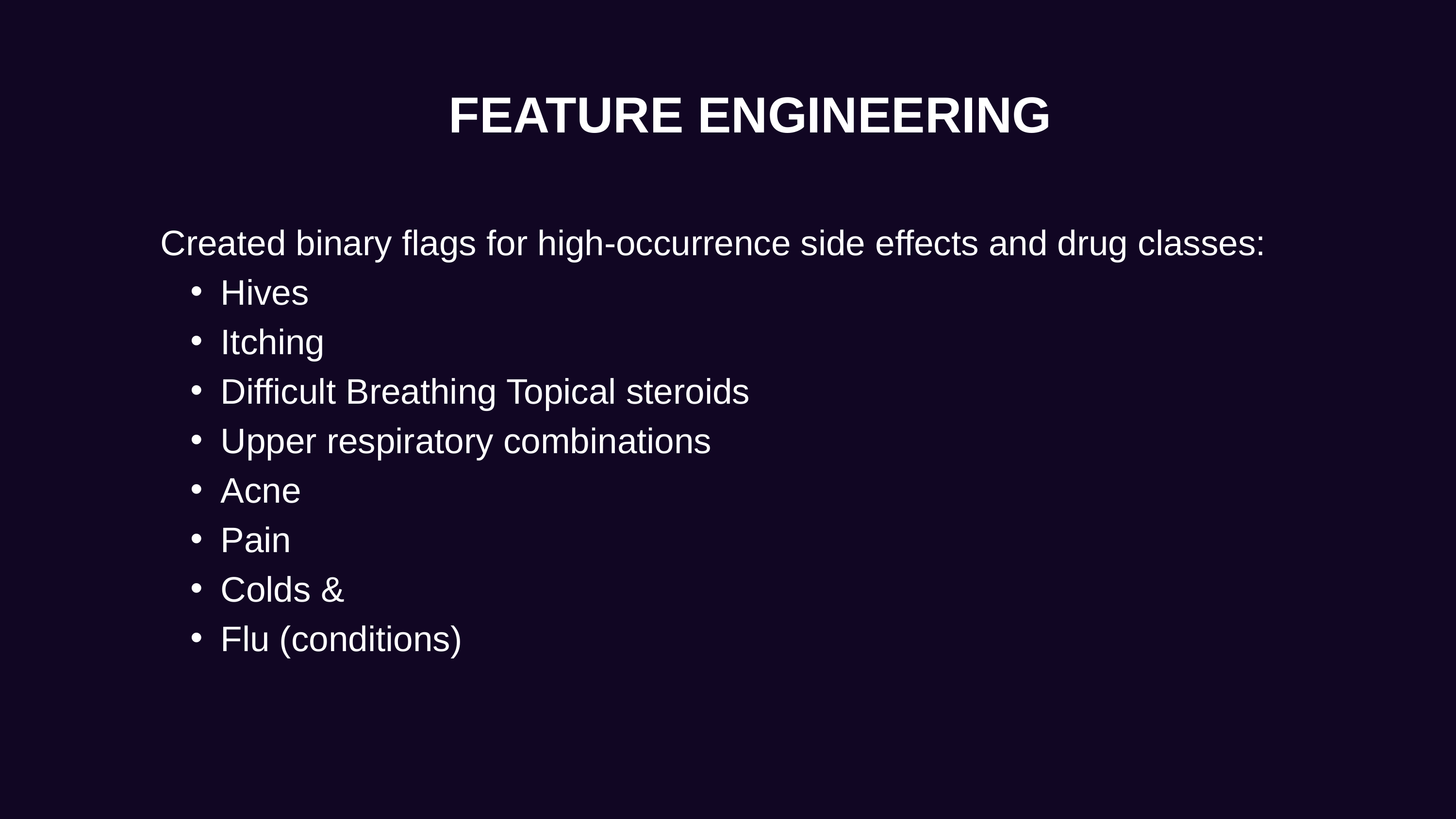

FEATURE ENGINEERING
Created binary flags for high-occurrence side effects and drug classes:
Hives
Itching
Difficult Breathing Topical steroids
Upper respiratory combinations
Acne
Pain
Colds &
Flu (conditions)